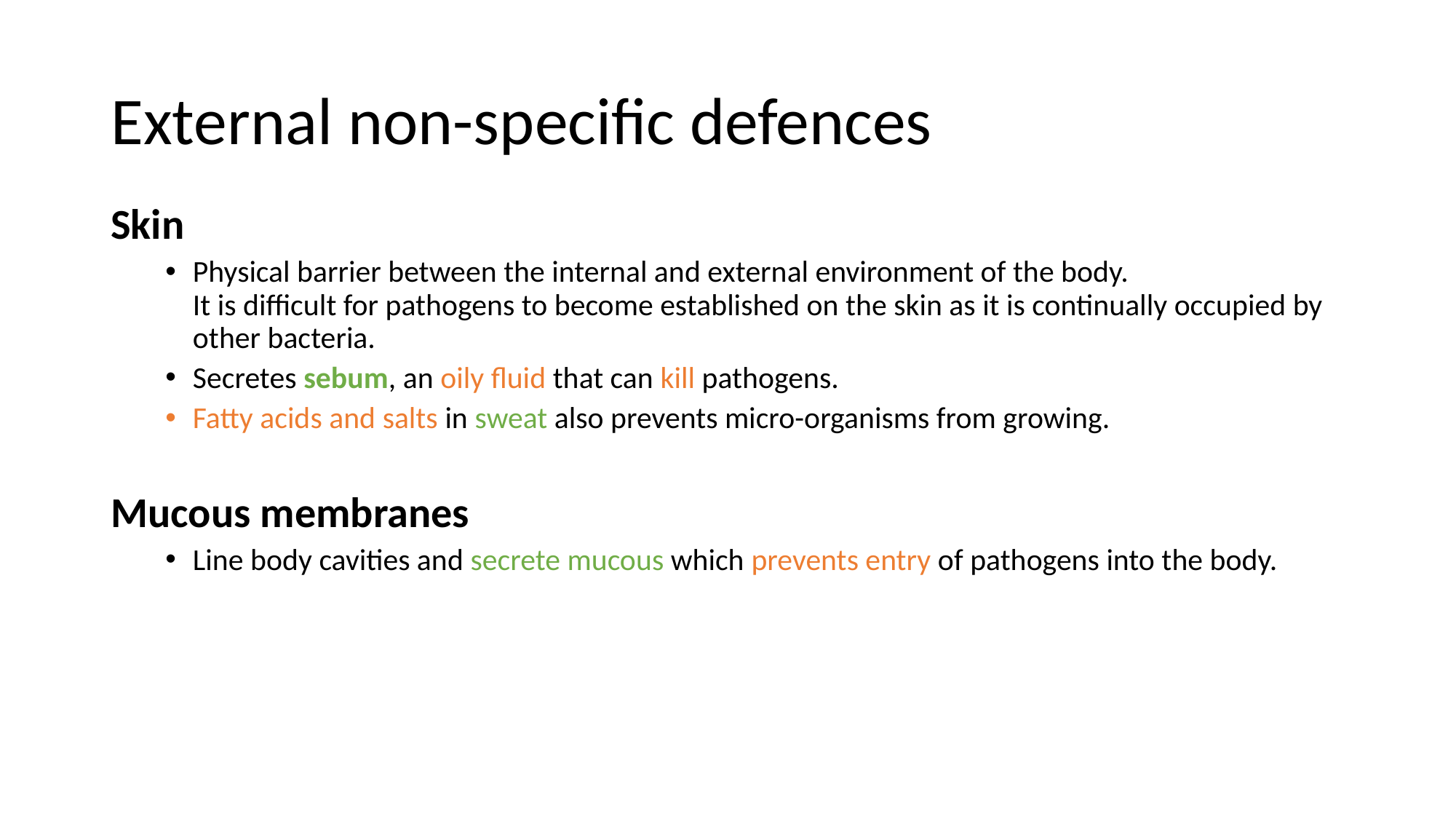

# External non-specific defences
Skin
Physical barrier between the internal and external environment of the body.
It is difficult for pathogens to become established on the skin as it is continually occupied by other bacteria.
Secretes sebum, an oily fluid that can kill pathogens.
Fatty acids and salts in sweat also prevents micro-organisms from growing.

Mucous membranes
Line body cavities and secrete mucous which prevents entry of pathogens into the body.